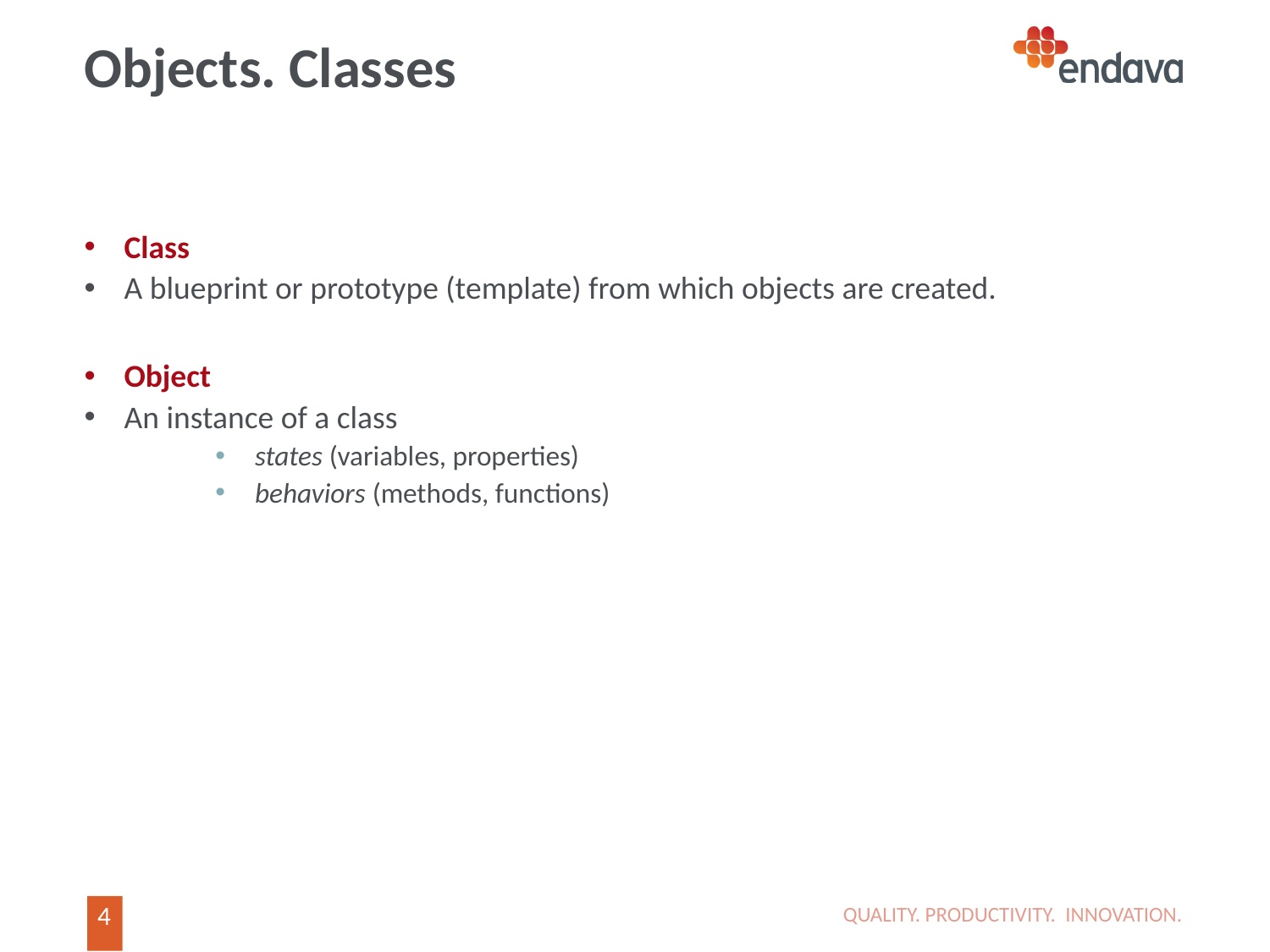

# Objects. Classes
Class
A blueprint or prototype (template) from which objects are created.

Object
An instance of a class
states (variables, properties)
behaviors (methods, functions)

QUALITY. PRODUCTIVITY.  INNOVATION.